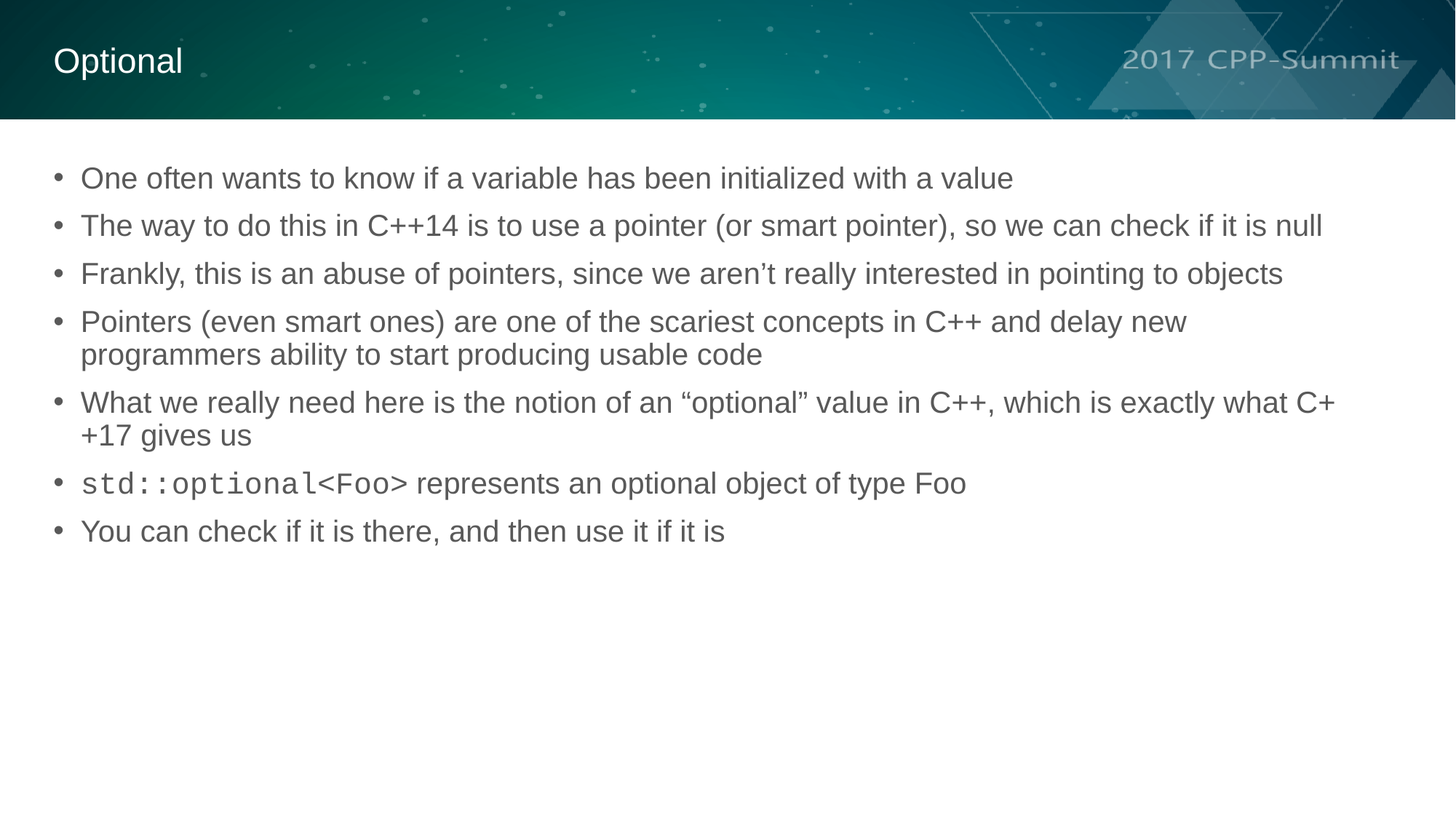

Optional
One often wants to know if a variable has been initialized with a value
The way to do this in C++14 is to use a pointer (or smart pointer), so we can check if it is null
Frankly, this is an abuse of pointers, since we aren’t really interested in pointing to objects
Pointers (even smart ones) are one of the scariest concepts in C++ and delay new programmers ability to start producing usable code
What we really need here is the notion of an “optional” value in C++, which is exactly what C++17 gives us
std::optional<Foo> represents an optional object of type Foo
You can check if it is there, and then use it if it is